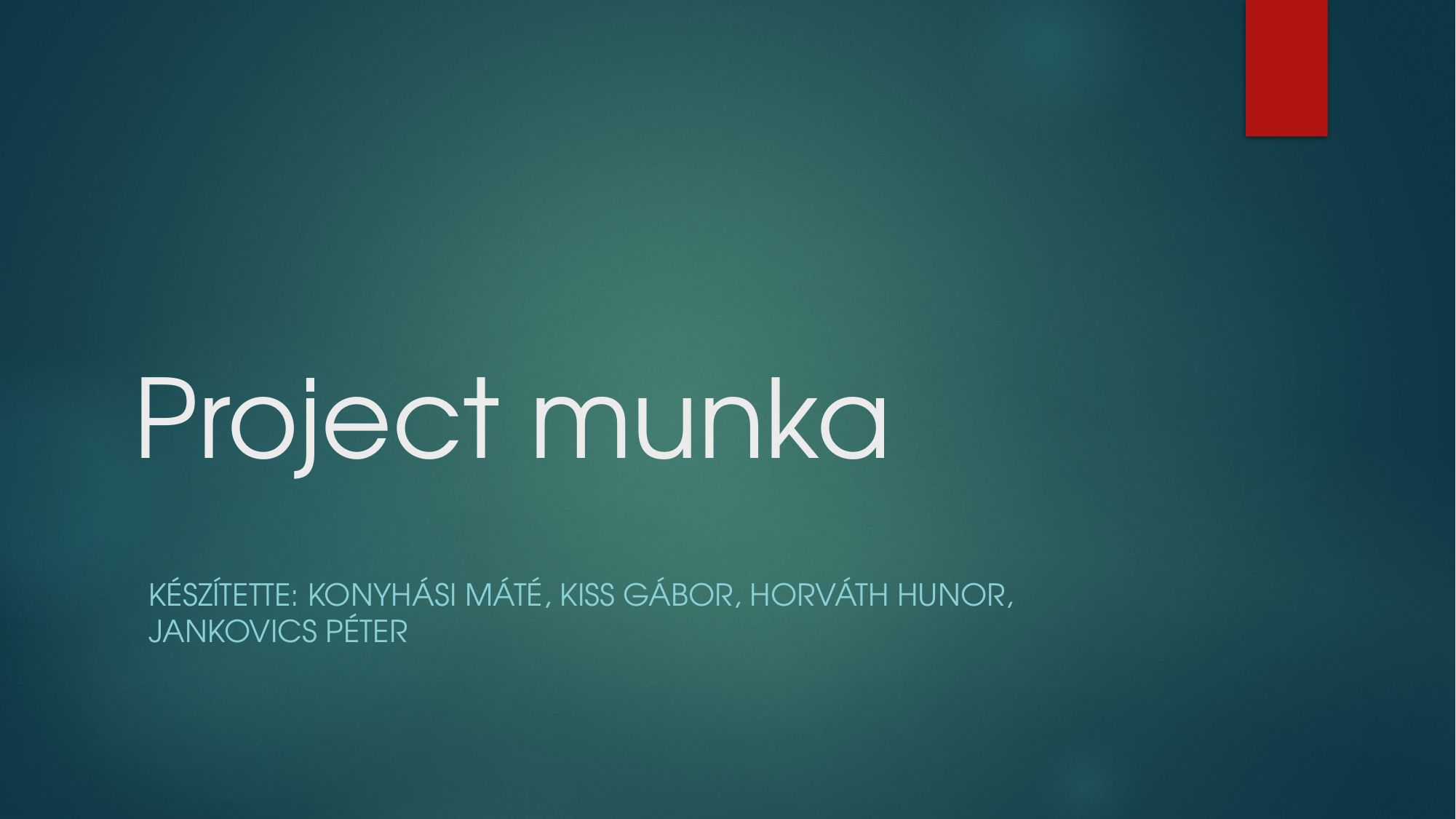

# Project munka
Készítette: Konyhási Máté, Kiss Gábor, Horváth Hunor, jankovics péter